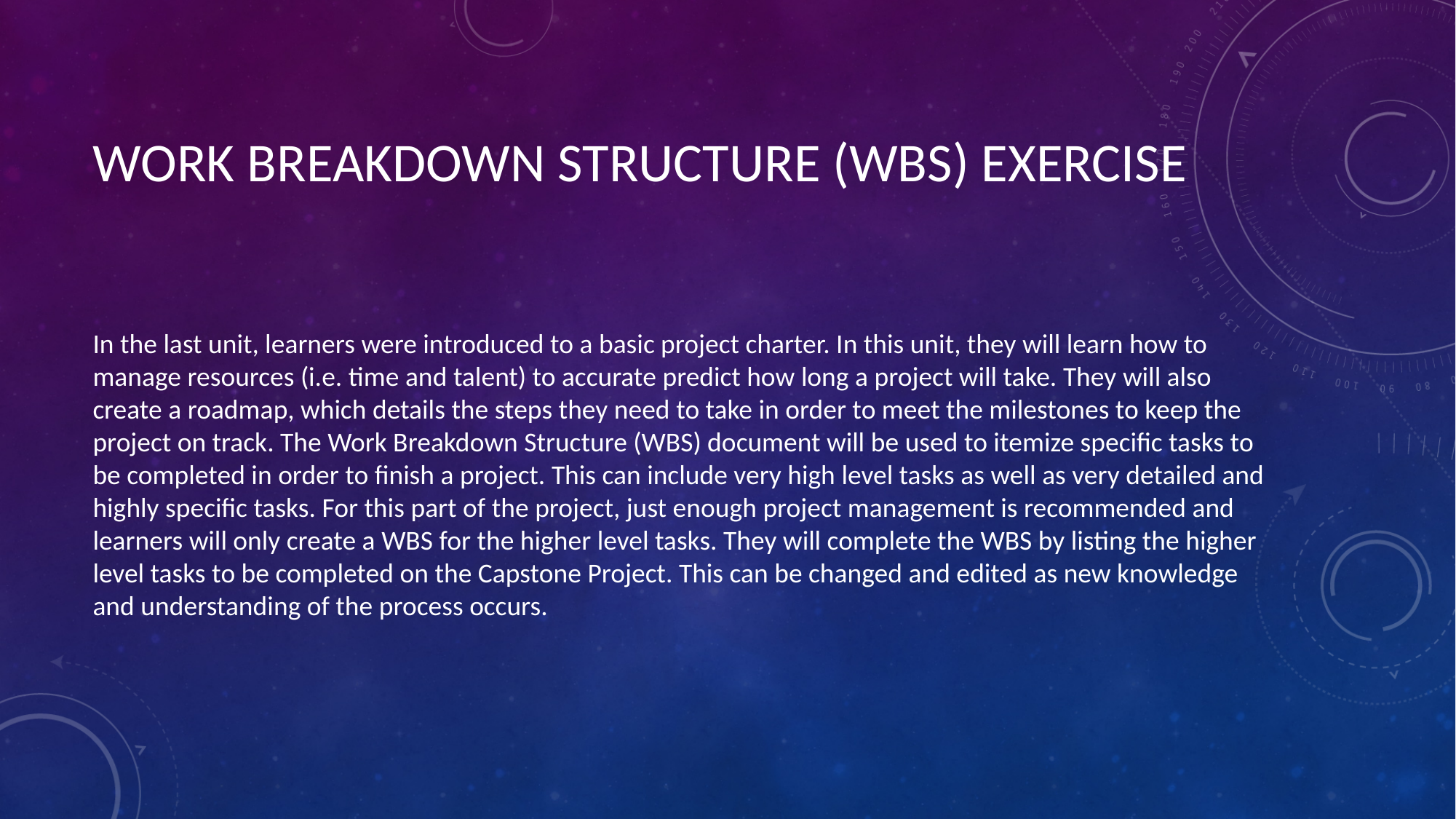

# Work Breakdown Structure (WBS) Exercise
In the last unit, learners were introduced to a basic project charter. In this unit, they will learn how to manage resources (i.e. time and talent) to accurate predict how long a project will take. They will also create a roadmap, which details the steps they need to take in order to meet the milestones to keep the project on track. The Work Breakdown Structure (WBS) document will be used to itemize specific tasks to be completed in order to finish a project. This can include very high level tasks as well as very detailed and highly specific tasks. For this part of the project, just enough project management is recommended and learners will only create a WBS for the higher level tasks. They will complete the WBS by listing the higher level tasks to be completed on the Capstone Project. This can be changed and edited as new knowledge and understanding of the process occurs.